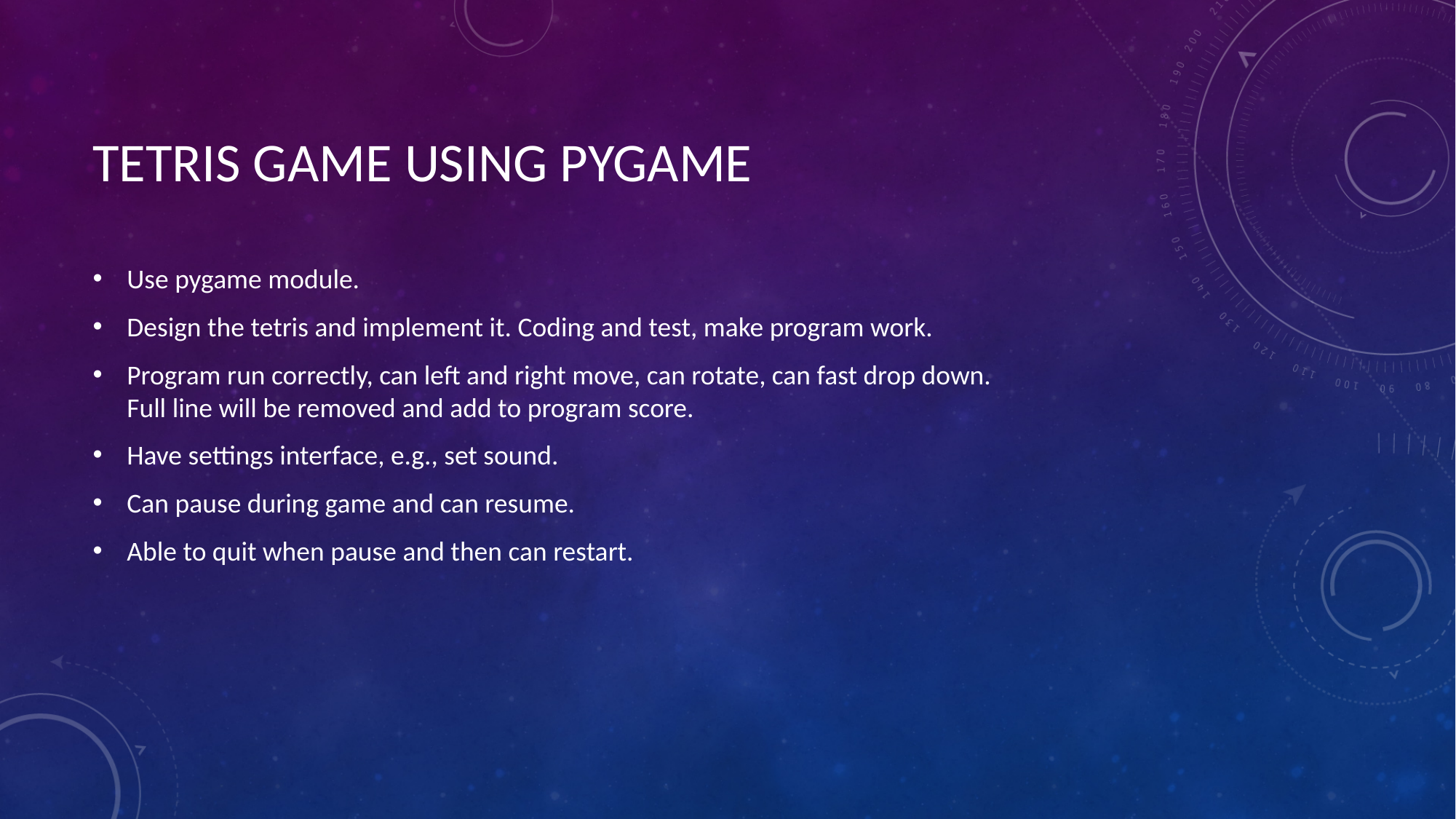

# Tetris game using pygame
Use pygame module.
Design the tetris and implement it. Coding and test, make program work.
Program run correctly, can left and right move, can rotate, can fast drop down. Full line will be removed and add to program score.
Have settings interface, e.g., set sound.
Can pause during game and can resume.
Able to quit when pause and then can restart.